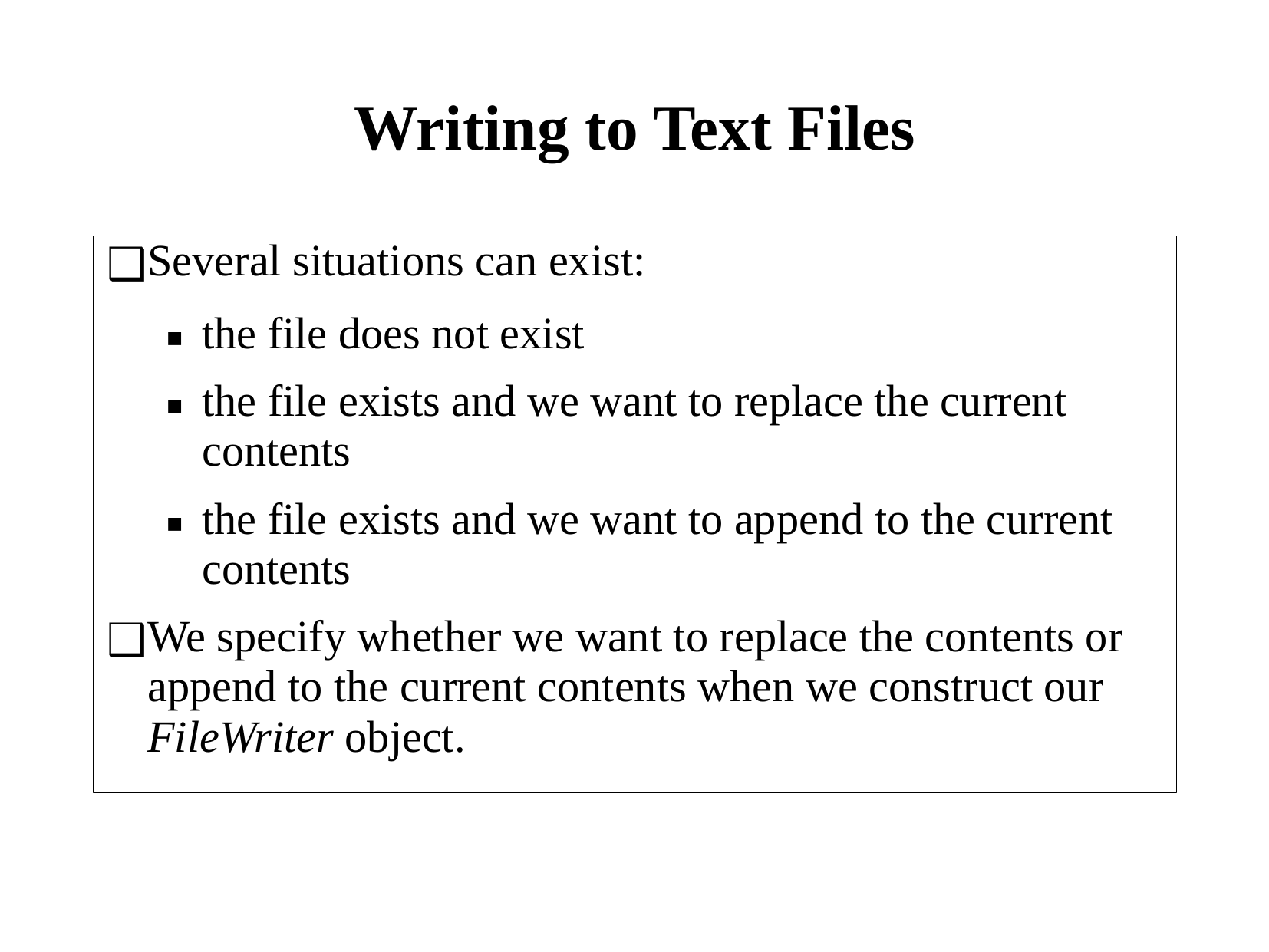

# Writing to Text Files
Several situations can exist:
the file does not exist
the file exists and we want to replace the current contents
the file exists and we want to append to the current contents
We specify whether we want to replace the contents or append to the current contents when we construct our FileWriter object.